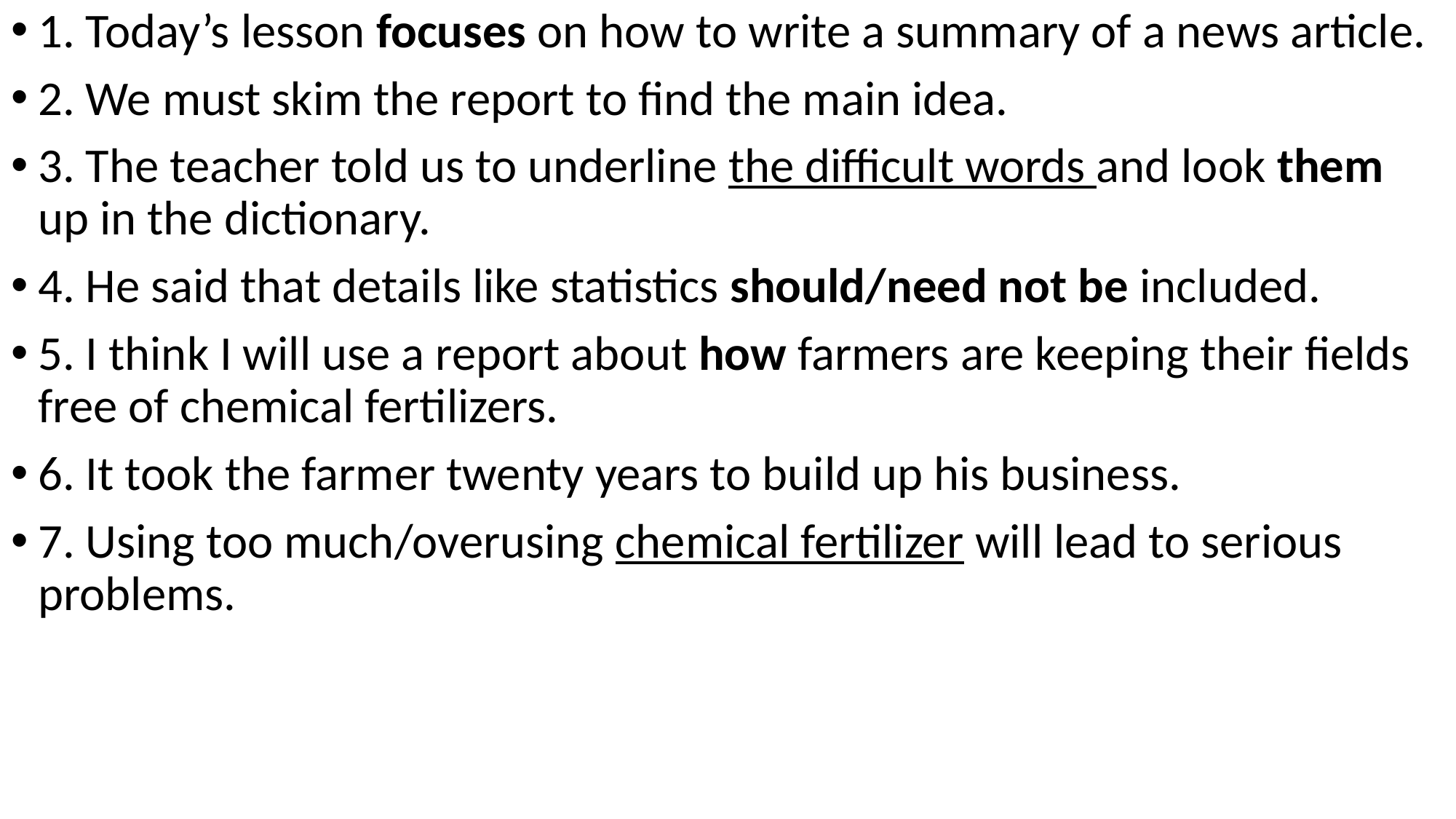

1. Today’s lesson focuses on how to write a summary of a news article.
2. We must skim the report to find the main idea.
3. The teacher told us to underline the difficult words and look them up in the dictionary.
4. He said that details like statistics should/need not be included.
5. I think I will use a report about how farmers are keeping their fields free of chemical fertilizers.
6. It took the farmer twenty years to build up his business.
7. Using too much/overusing chemical fertilizer will lead to serious problems.